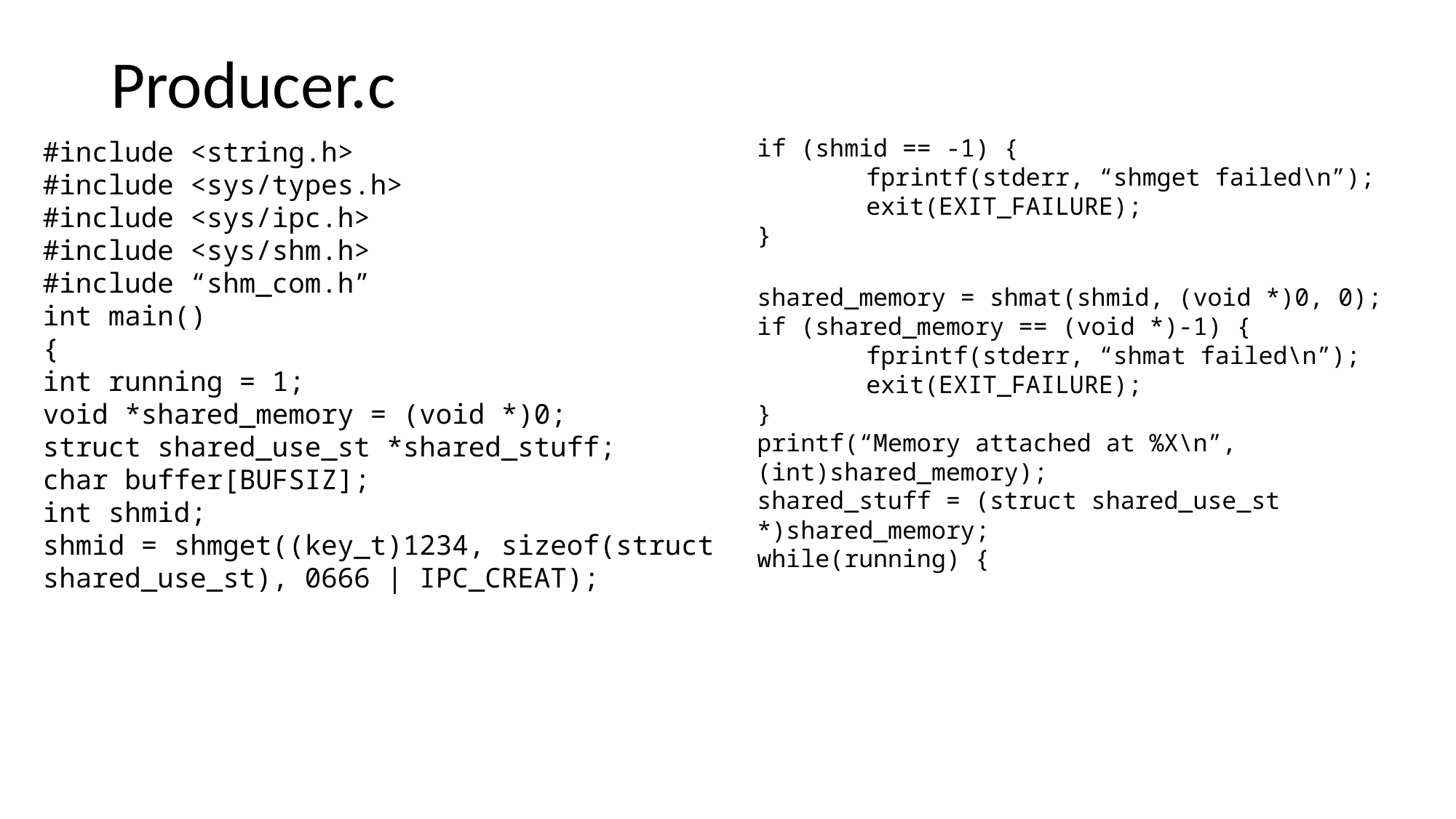

Producer.c
if (shmid == -1) {
	fprintf(stderr, “shmget failed\n”);
	exit(EXIT_FAILURE);
}

shared_memory = shmat(shmid, (void *)0, 0);
if (shared_memory == (void *)-1) {
	fprintf(stderr, “shmat failed\n”);
	exit(EXIT_FAILURE);
}
printf(“Memory attached at %X\n”, 	(int)shared_memory);
shared_stuff = (struct shared_use_st 	*)shared_memory;
while(running) {

#include <string.h>
#include <sys/types.h>
#include <sys/ipc.h>
#include <sys/shm.h>
#include “shm_com.h”
int main()
{
int running = 1;
void *shared_memory = (void *)0;
struct shared_use_st *shared_stuff;
char buffer[BUFSIZ];
int shmid;
shmid = shmget((key_t)1234, sizeof(struct shared_use_st), 0666 | IPC_CREAT);